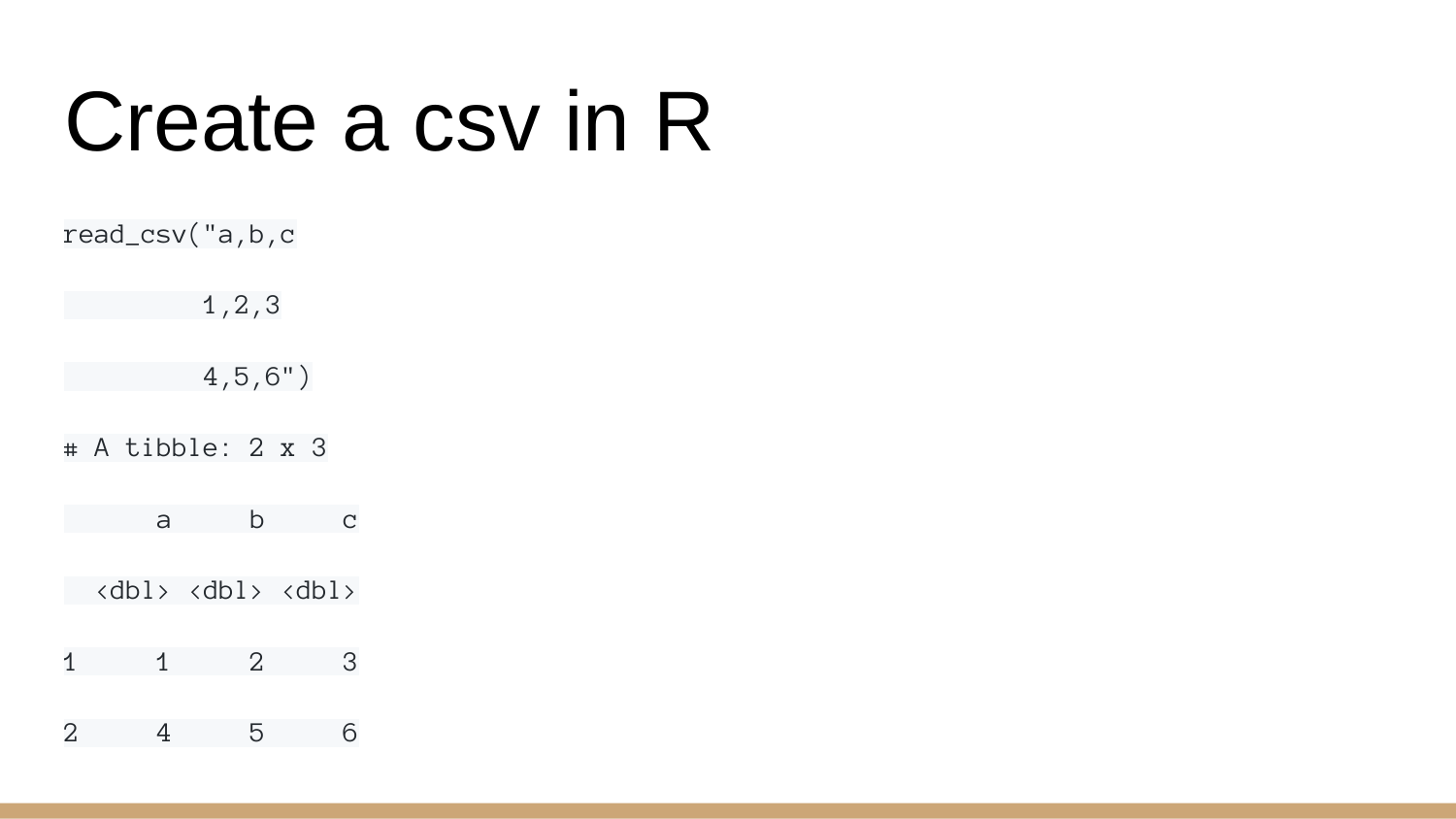

# Create a csv in R
read_csv("a,b,c
         1,2,3
         4,5,6")
# A tibble: 2 x 3
      a     b     c
  <dbl> <dbl> <dbl>
1     1     2     3
2     4     5     6